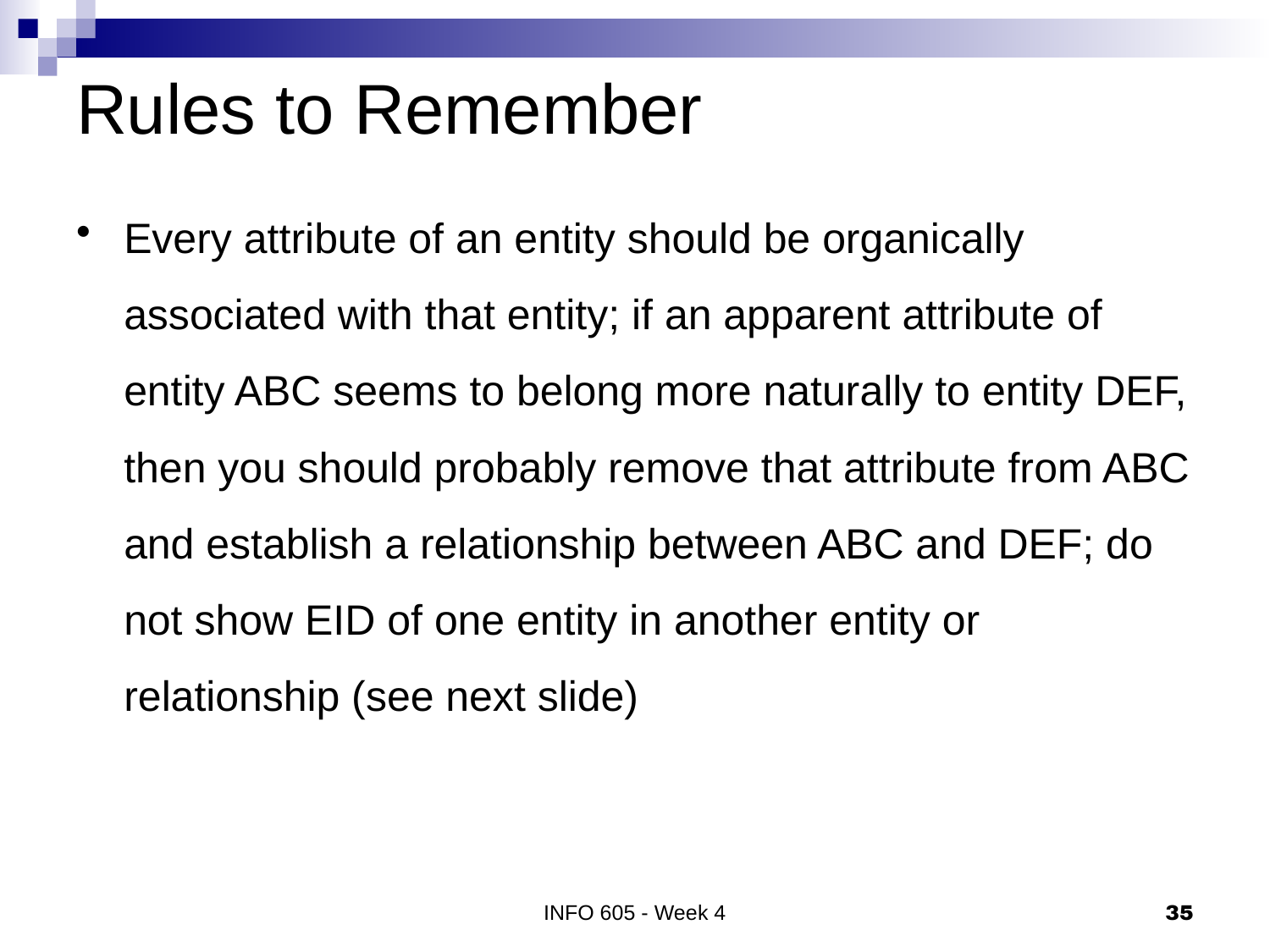

# Rules to Remember
Every attribute of an entity should be organically associated with that entity; if an apparent attribute of entity ABC seems to belong more naturally to entity DEF, then you should probably remove that attribute from ABC and establish a relationship between ABC and DEF; do not show EID of one entity in another entity or relationship (see next slide)
INFO 605 - Week 4
35